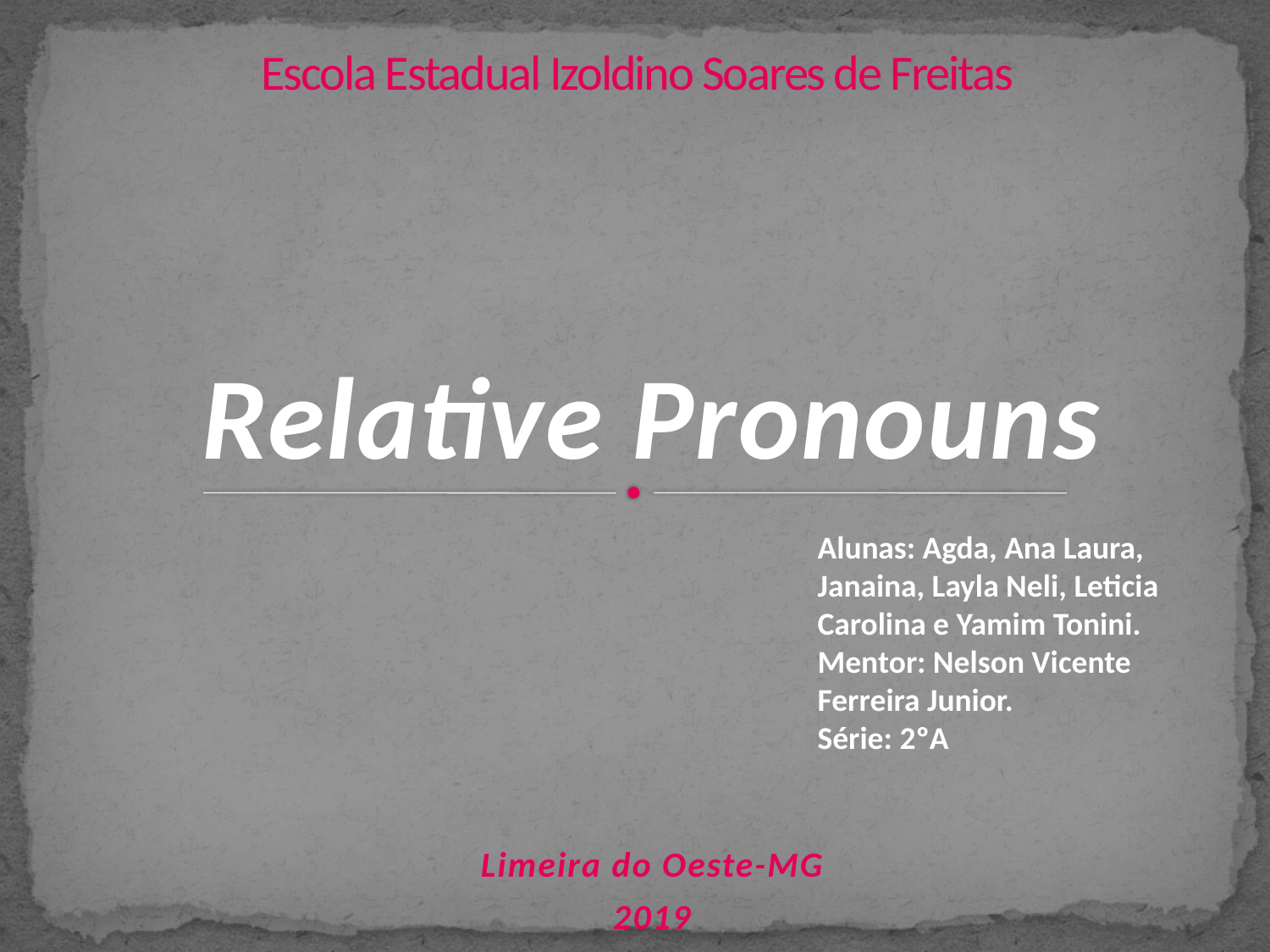

# Escola Estadual Izoldino Soares de Freitas
Relative Pronouns

Limeira do Oeste-MG
2019
Alunas: Agda, Ana Laura, Janaina, Layla Neli, Leticia Carolina e Yamim Tonini.
Mentor: Nelson Vicente Ferreira Junior.
Série: 2ºA